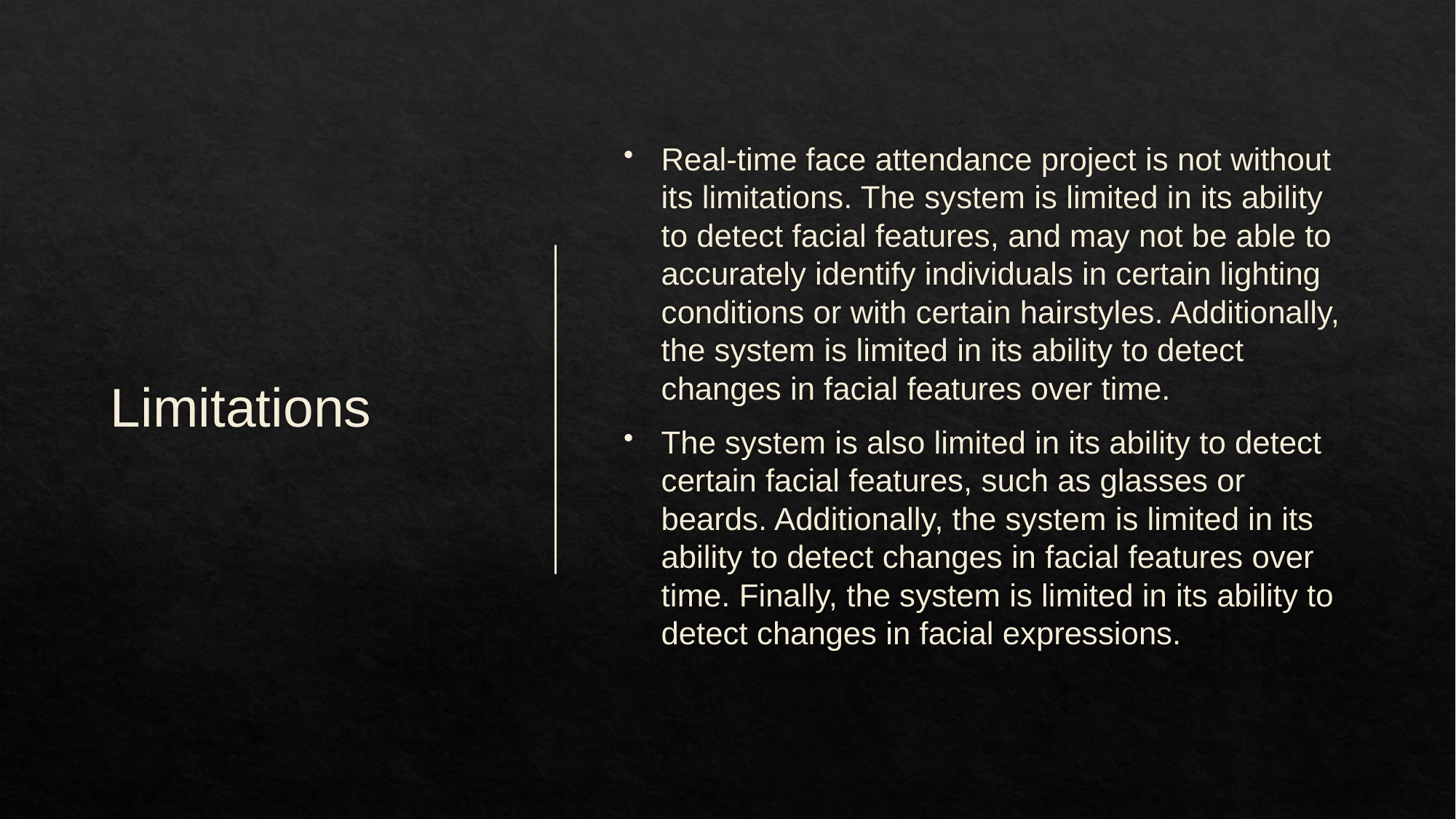

# Limitations
Real-time face attendance project is not without its limitations. The system is limited in its ability to detect facial features, and may not be able to accurately identify individuals in certain lighting conditions or with certain hairstyles. Additionally, the system is limited in its ability to detect changes in facial features over time.
The system is also limited in its ability to detect certain facial features, such as glasses or beards. Additionally, the system is limited in its ability to detect changes in facial features over time. Finally, the system is limited in its ability to detect changes in facial expressions.